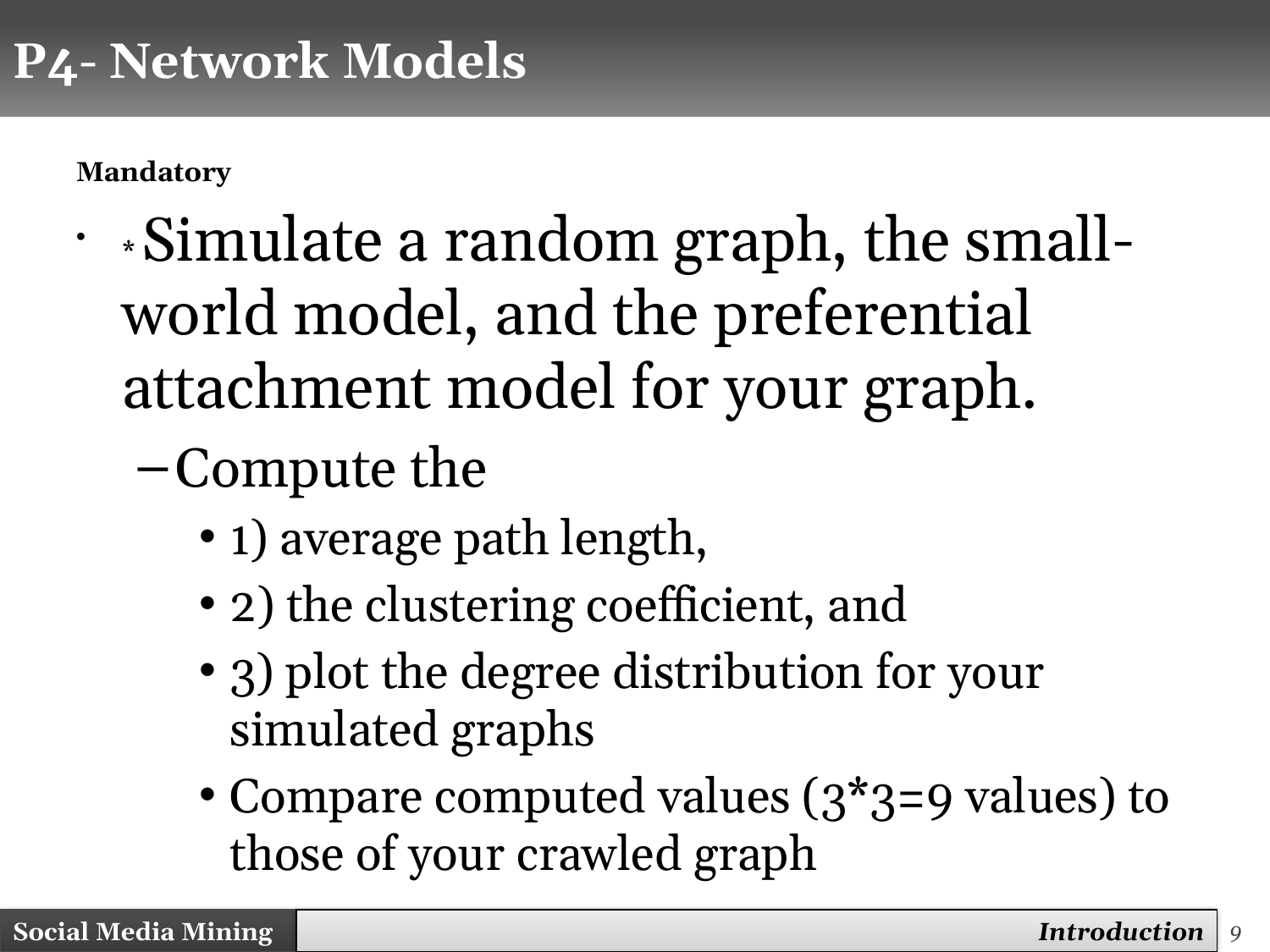

# P4- Network Models
Mandatory
* Simulate a random graph, the small-world model, and the preferential attachment model for your graph.
Compute the
1) average path length,
2) the clustering coefficient, and
3) plot the degree distribution for your simulated graphs
Compare computed values (3*3=9 values) to those of your crawled graph